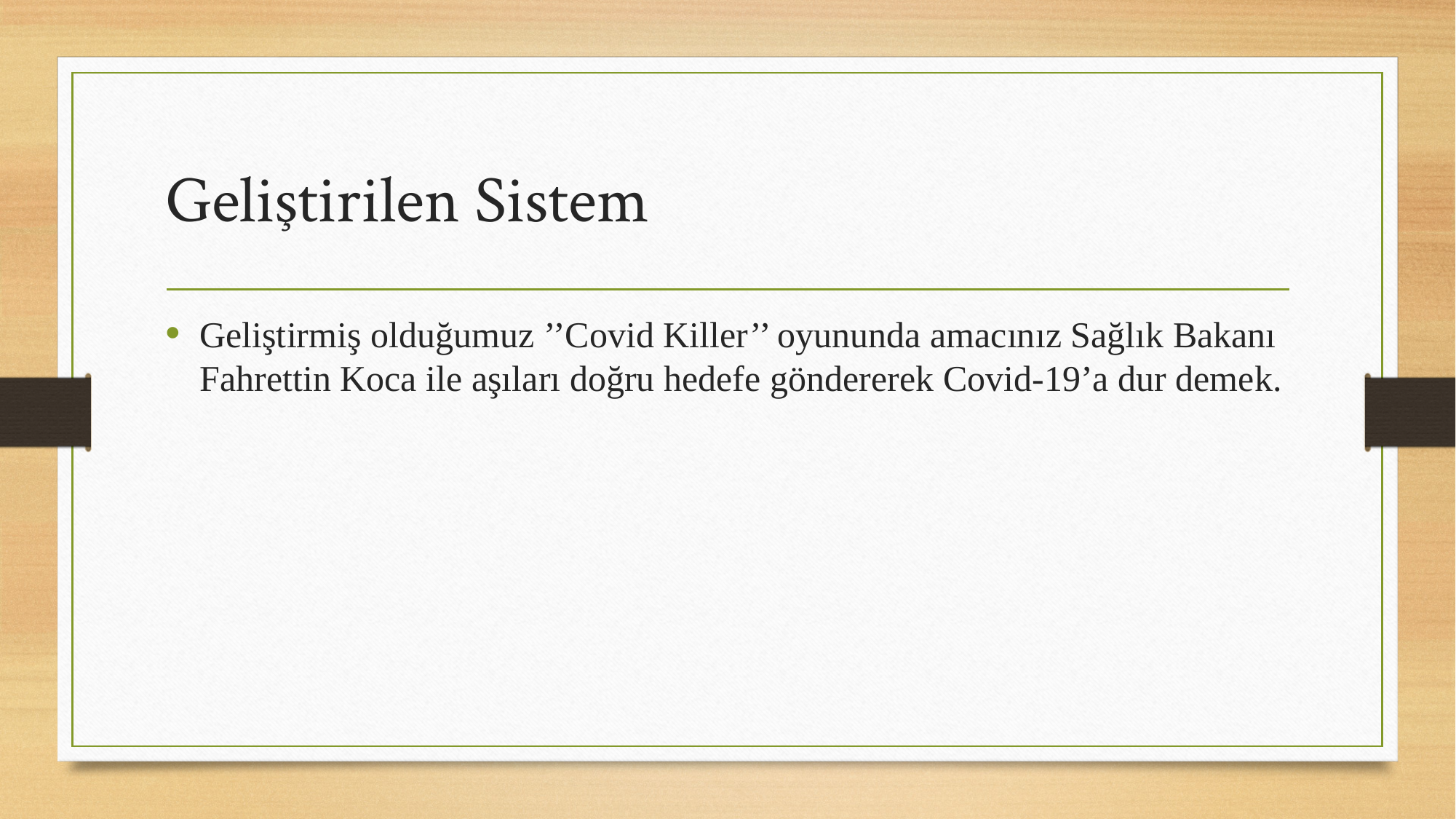

# Geliştirilen Sistem
Geliştirmiş olduğumuz ’’Covid Killer’’ oyununda amacınız Sağlık Bakanı Fahrettin Koca ile aşıları doğru hedefe göndererek Covid-19’a dur demek.